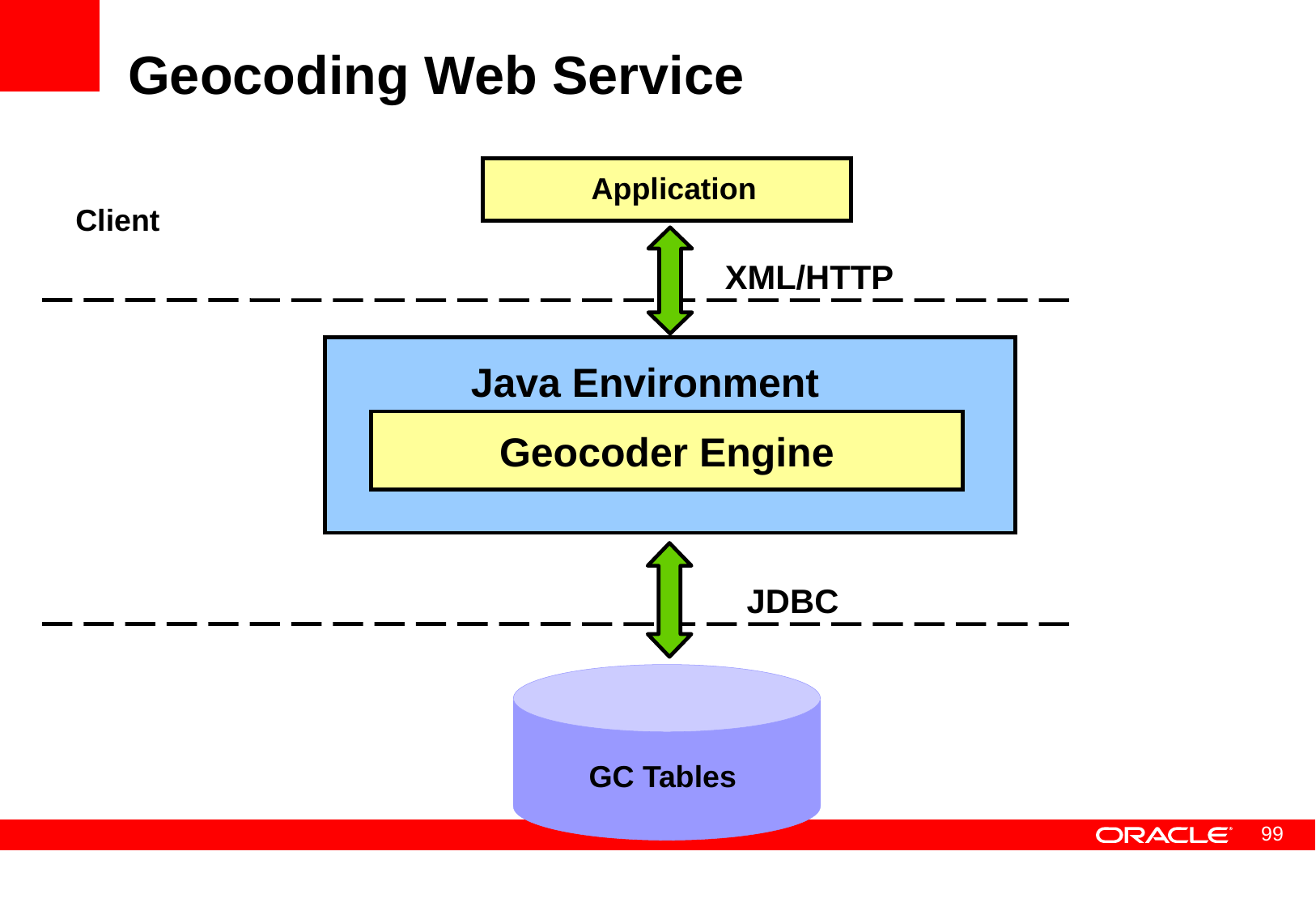

# Geocoding Web Service

Application
Client

XML/HTTP

Java Environment
Geocoder Engine

JDBC

GC Tables